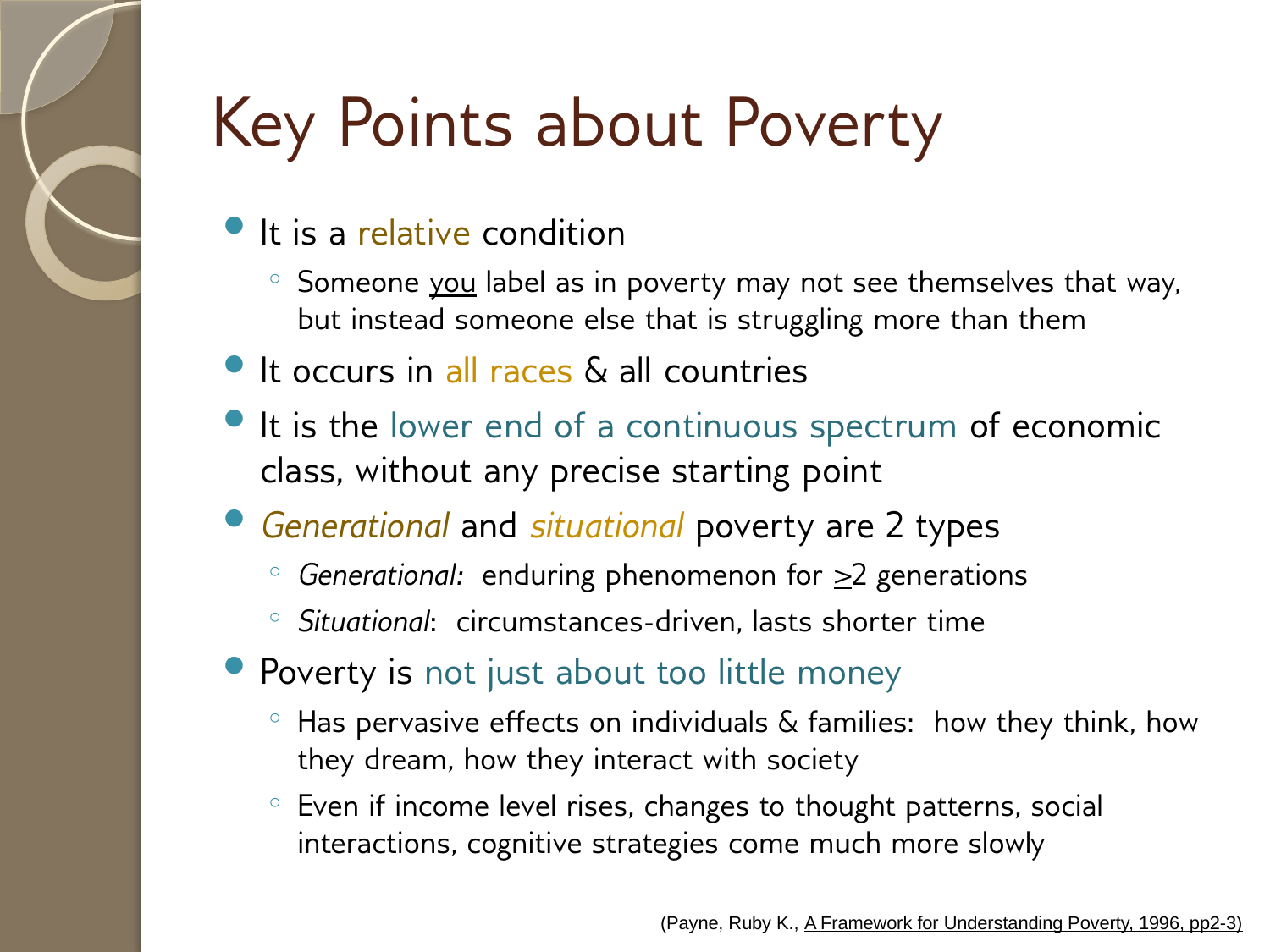

# Key Points about Poverty
It is a relative condition
Someone you label as in poverty may not see themselves that way, but instead someone else that is struggling more than them
It occurs in all races & all countries
It is the lower end of a continuous spectrum of economic class, without any precise starting point
Generational and situational poverty are 2 types
Generational:  enduring phenomenon for >2 generations
Situational:  circumstances-driven, lasts shorter time
Poverty is not just about too little money
Has pervasive effects on individuals & families:  how they think, how they dream, how they interact with society
Even if income level rises, changes to thought patterns, social interactions, cognitive strategies come much more slowly

(Payne, Ruby K., A Framework for Understanding Poverty, 1996, pp2-3)